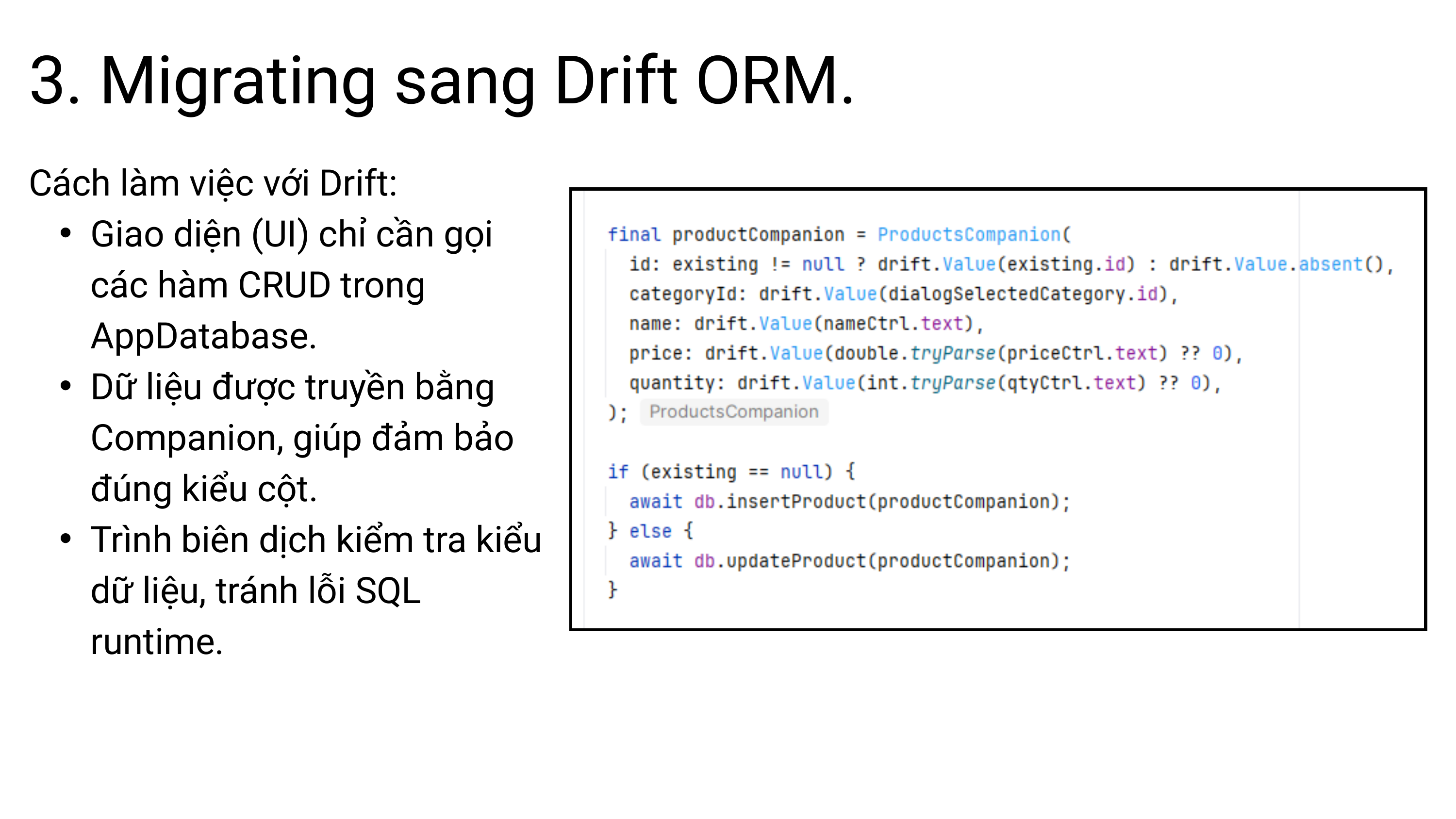

3. Migrating sang Drift ORM.
Cách làm việc với Drift:
Giao diện (UI) chỉ cần gọi các hàm CRUD trong AppDatabase.
Dữ liệu được truyền bằng Companion, giúp đảm bảo đúng kiểu cột.
Trình biên dịch kiểm tra kiểu dữ liệu, tránh lỗi SQL runtime.